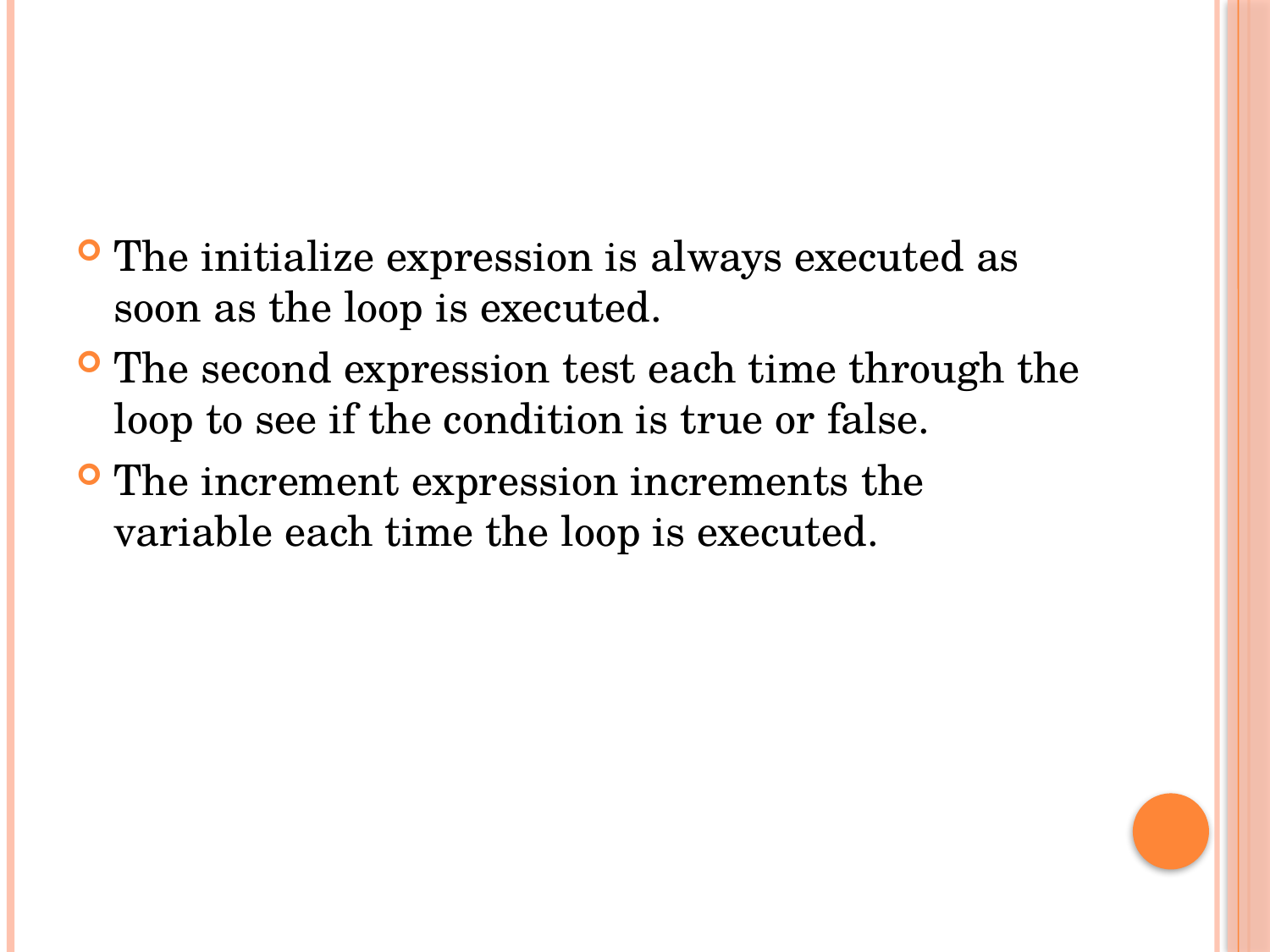

#
The initialize expression is always executed as soon as the loop is executed.
The second expression test each time through the loop to see if the condition is true or false.
The increment expression increments the variable each time the loop is executed.